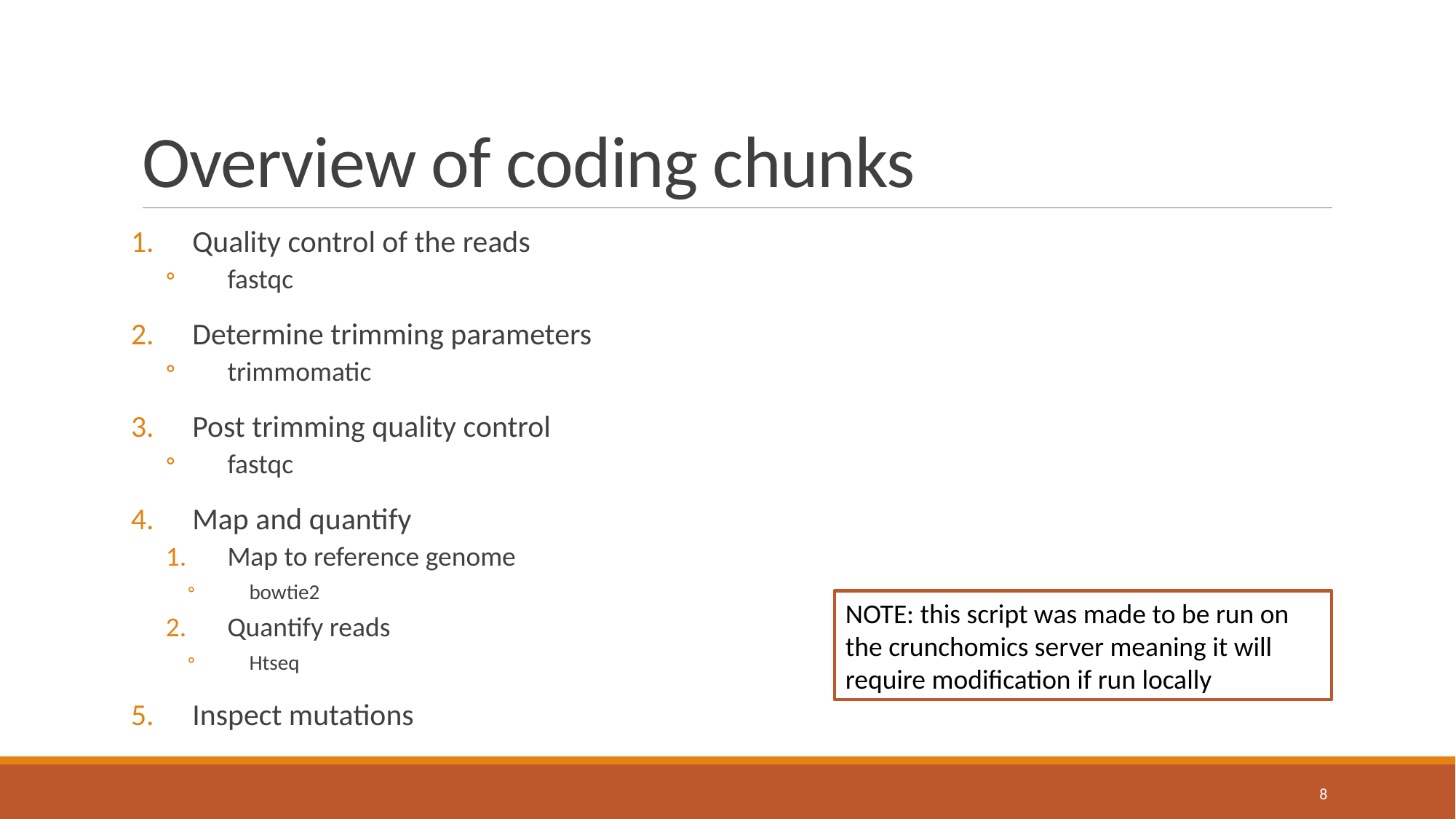

# Overview of coding chunks
Quality control of the reads
fastqc
Determine trimming parameters
trimmomatic
Post trimming quality control
fastqc
Map and quantify
Map to reference genome
bowtie2
Quantify reads
Htseq
Inspect mutations

NOTE: this script was made to be run on the crunchomics server meaning it will require modification if run locally
8